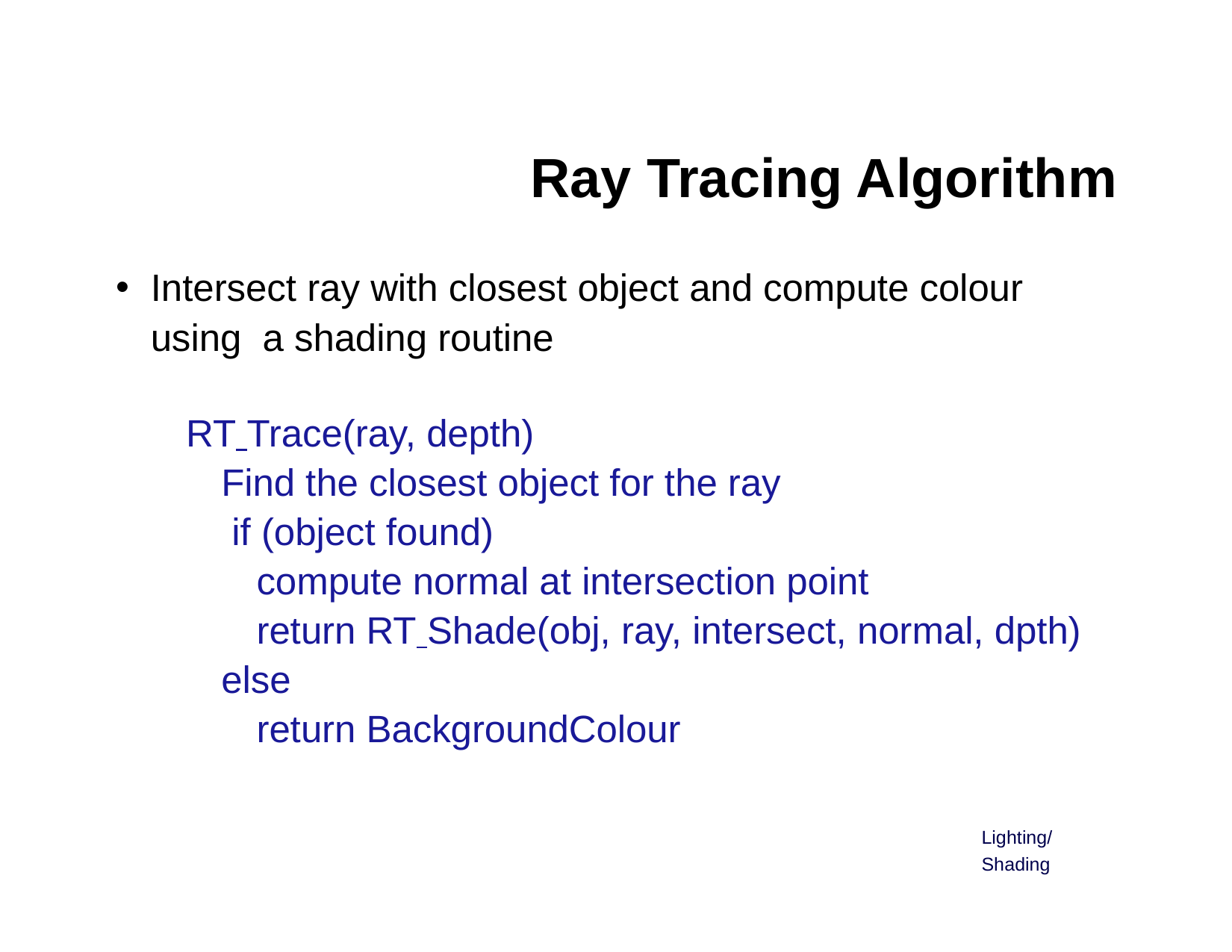

# Ray Tracing Algorithm
Intersect ray with closest object and compute colour using  a shading routine

RT Trace(ray, depth)
Find the closest object for the ray  if (object found)
compute normal at intersection point
return RT Shade(obj, ray, intersect, normal, dpth)  else
return BackgroundColour
Lighting/Shading